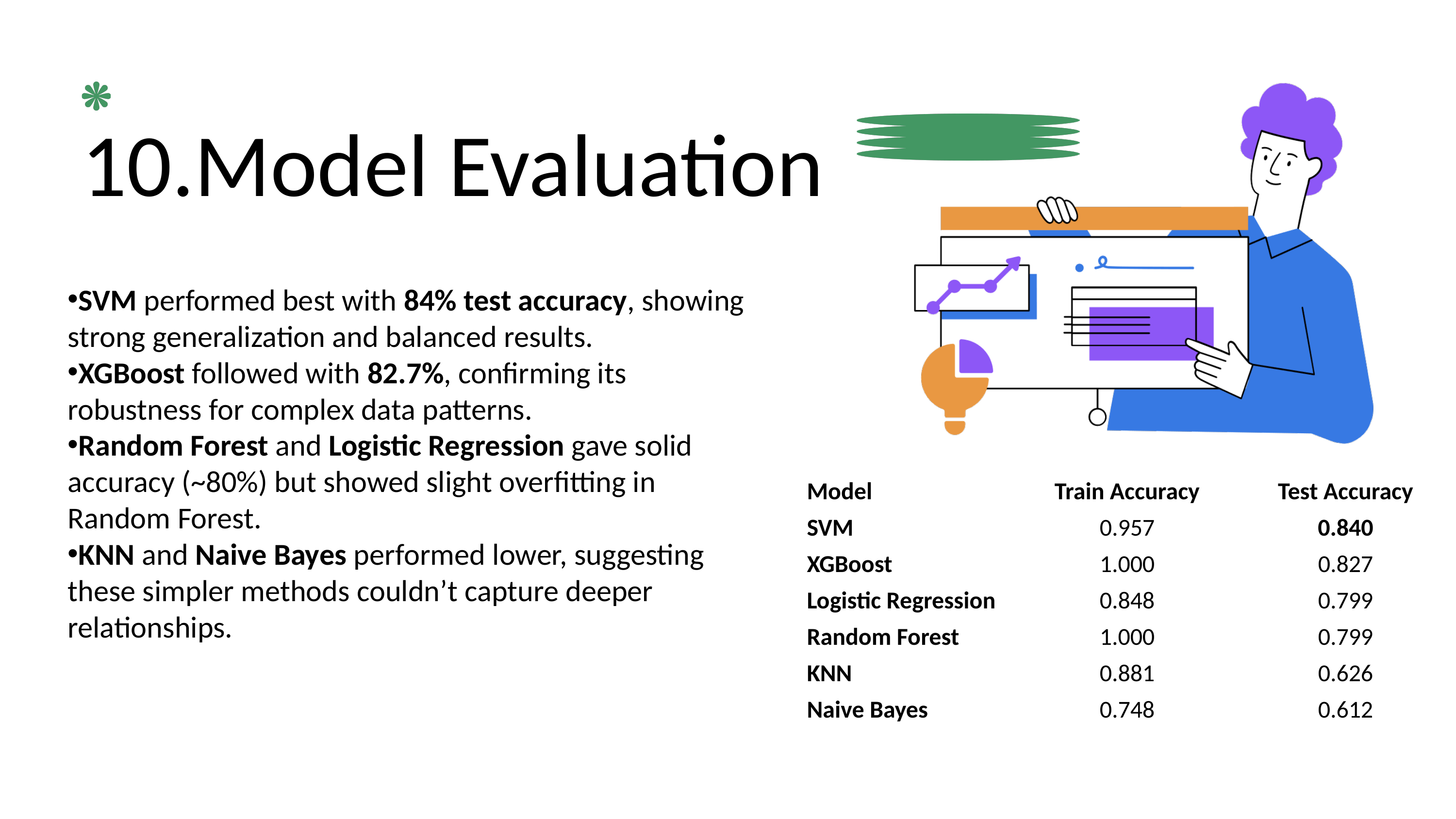

10.Model Evaluation

SVM performed best with 84% test accuracy, showing strong generalization and balanced results.
XGBoost followed with 82.7%, confirming its robustness for complex data patterns.
Random Forest and Logistic Regression gave solid accuracy (~80%) but showed slight overfitting in Random Forest.
KNN and Naive Bayes performed lower, suggesting these simpler methods couldn’t capture deeper relationships.
| Model | Train Accuracy | Test Accuracy |
| --- | --- | --- |
| SVM | 0.957 | 0.840 |
| XGBoost | 1.000 | 0.827 |
| Logistic Regression | 0.848 | 0.799 |
| Random Forest | 1.000 | 0.799 |
| KNN | 0.881 | 0.626 |
| Naive Bayes | 0.748 | 0.612 |